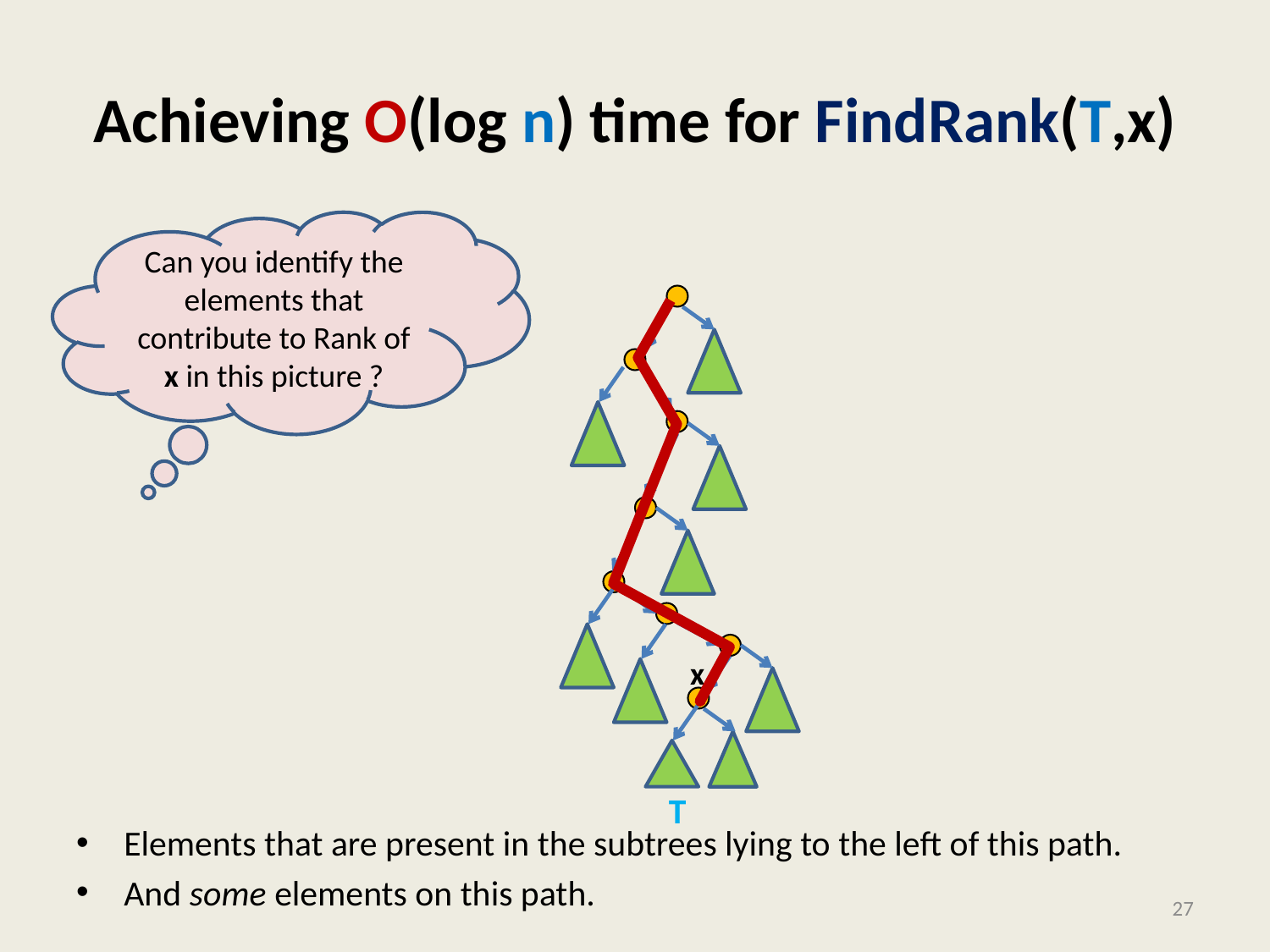

# Achieving O(log n) time for FindRank(T,x)
Can you identify the elements that contribute to Rank of x in this picture ?

Elements that are present in the subtrees lying to the left of this path.
And some elements on this path.

x

T
27